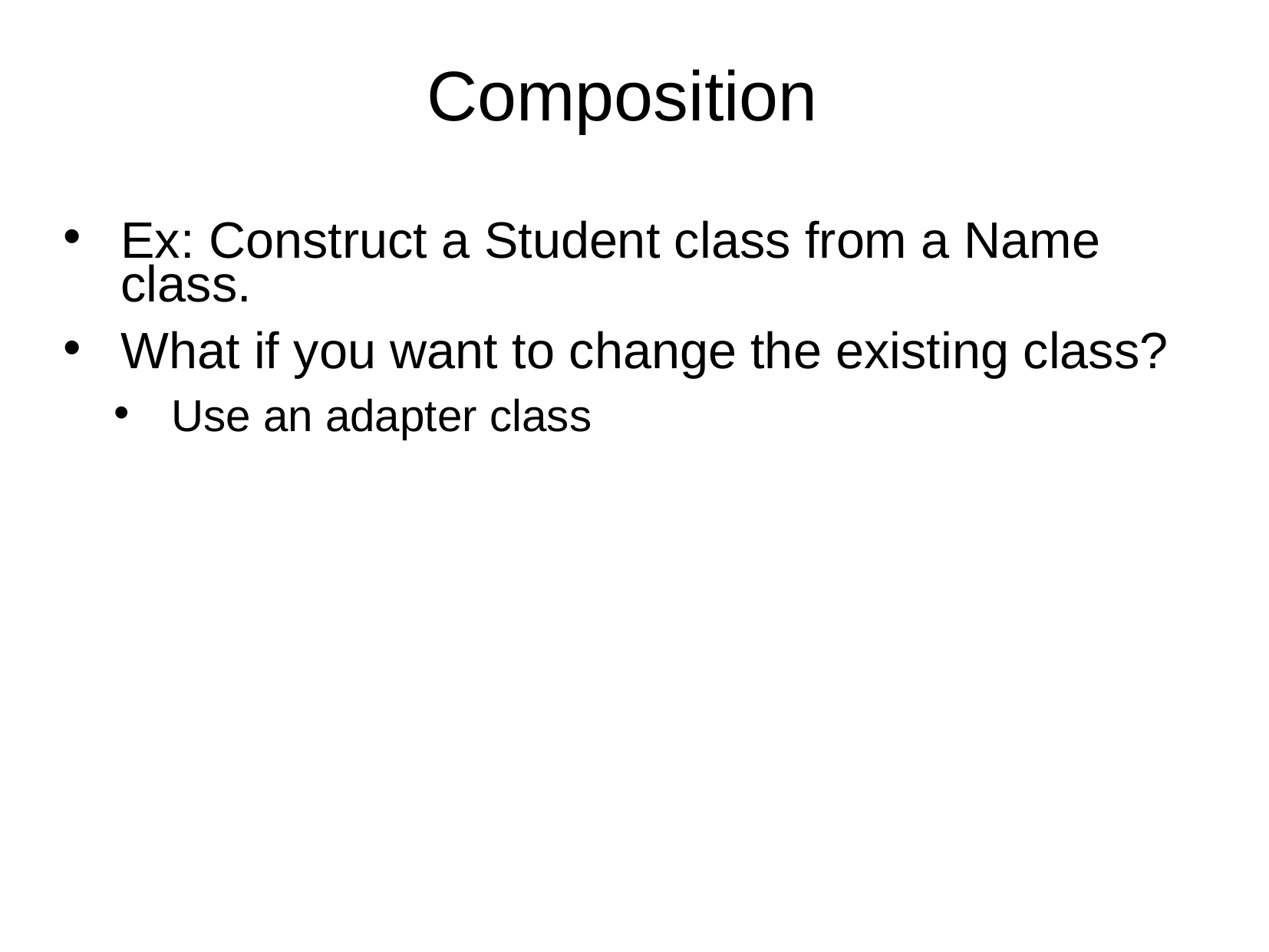

# Composition
Ex: Construct a Student class from a Name class.
What if you want to change the existing class?
Use an adapter class